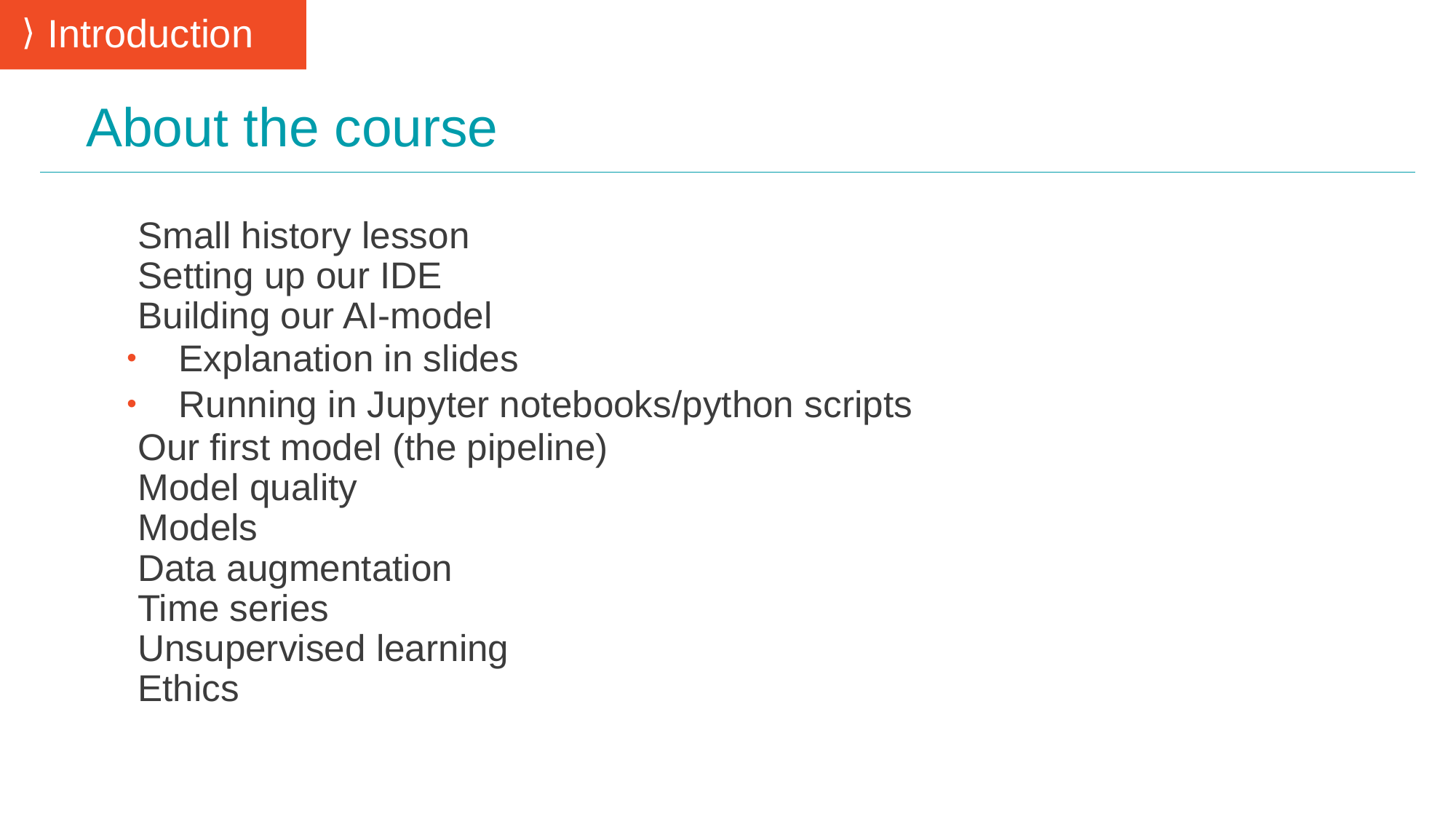

Introduction
# About the course
Small history lesson
Setting up our IDE
Building our AI-model
Explanation in slides
Running in Jupyter notebooks/python scripts
Our first model (the pipeline)
Model quality
Models
Data augmentation
Time series
Unsupervised learning
Ethics